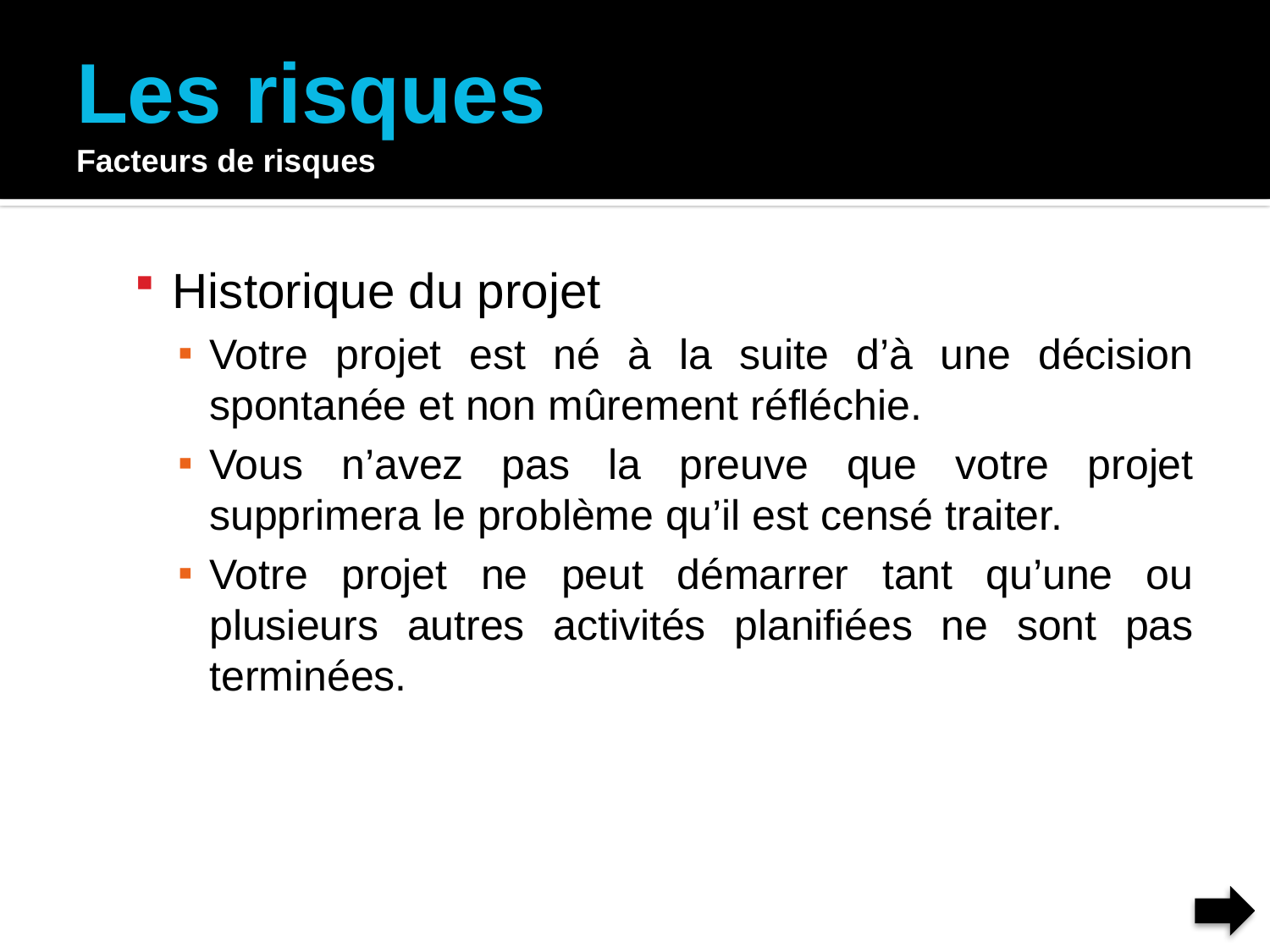

# Les risques Facteurs de risques
Historique du projet
Votre projet est né à la suite d’à une décision spontanée et non mûrement réfléchie.
Vous n’avez pas la preuve que votre projet supprimera le problème qu’il est censé traiter.
Votre projet ne peut démarrer tant qu’une ou plusieurs autres activités planifiées ne sont pas terminées.